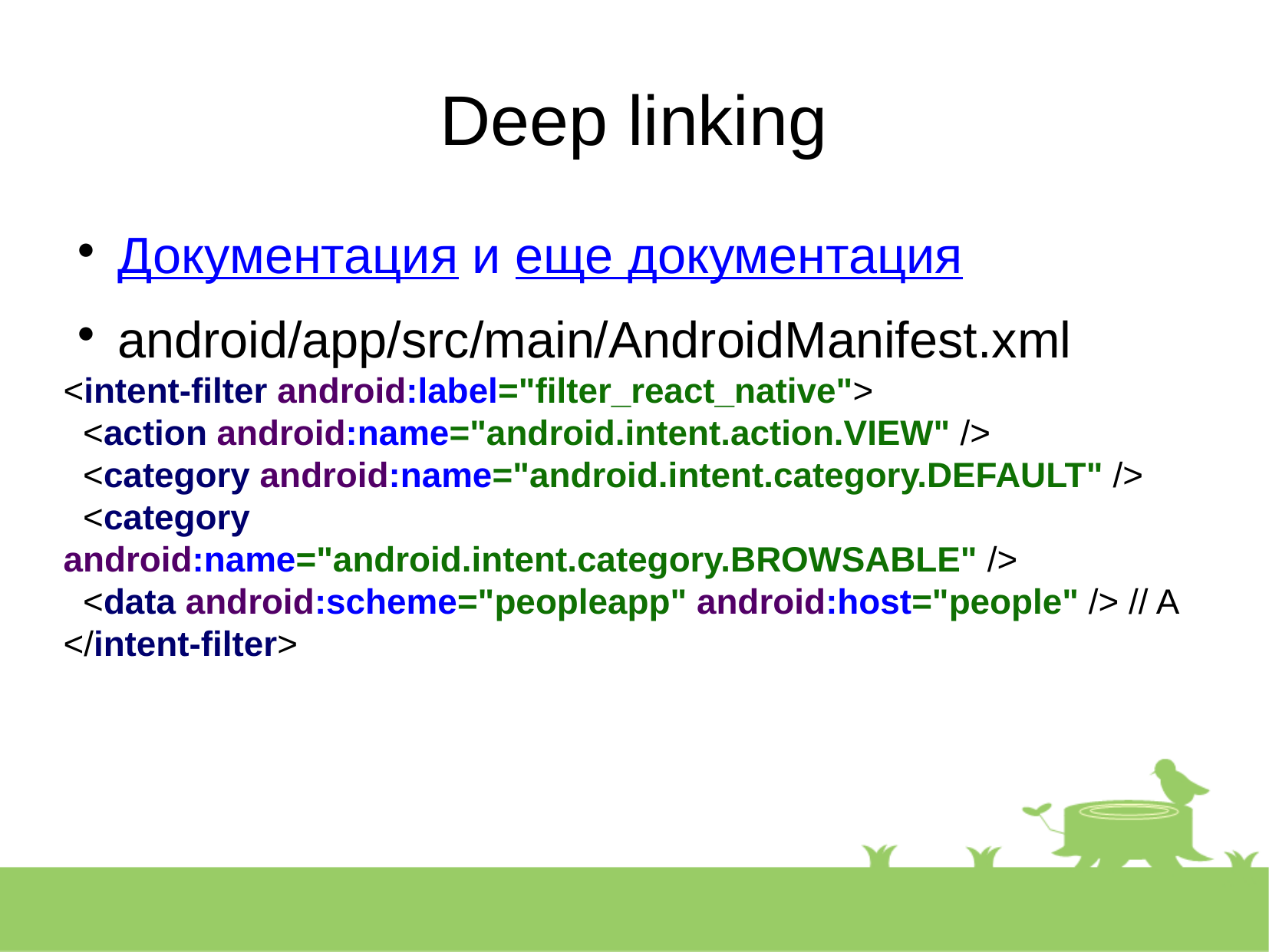

Deep linking
Документация и еще документация
android/app/src/main/AndroidManifest.xml
<intent-filter android:label="filter_react_native">
  <action android:name="android.intent.action.VIEW" />
  <category android:name="android.intent.category.DEFAULT" />
  <category android:name="android.intent.category.BROWSABLE" />
  <data android:scheme="peopleapp" android:host="people" /> // A
</intent-filter>